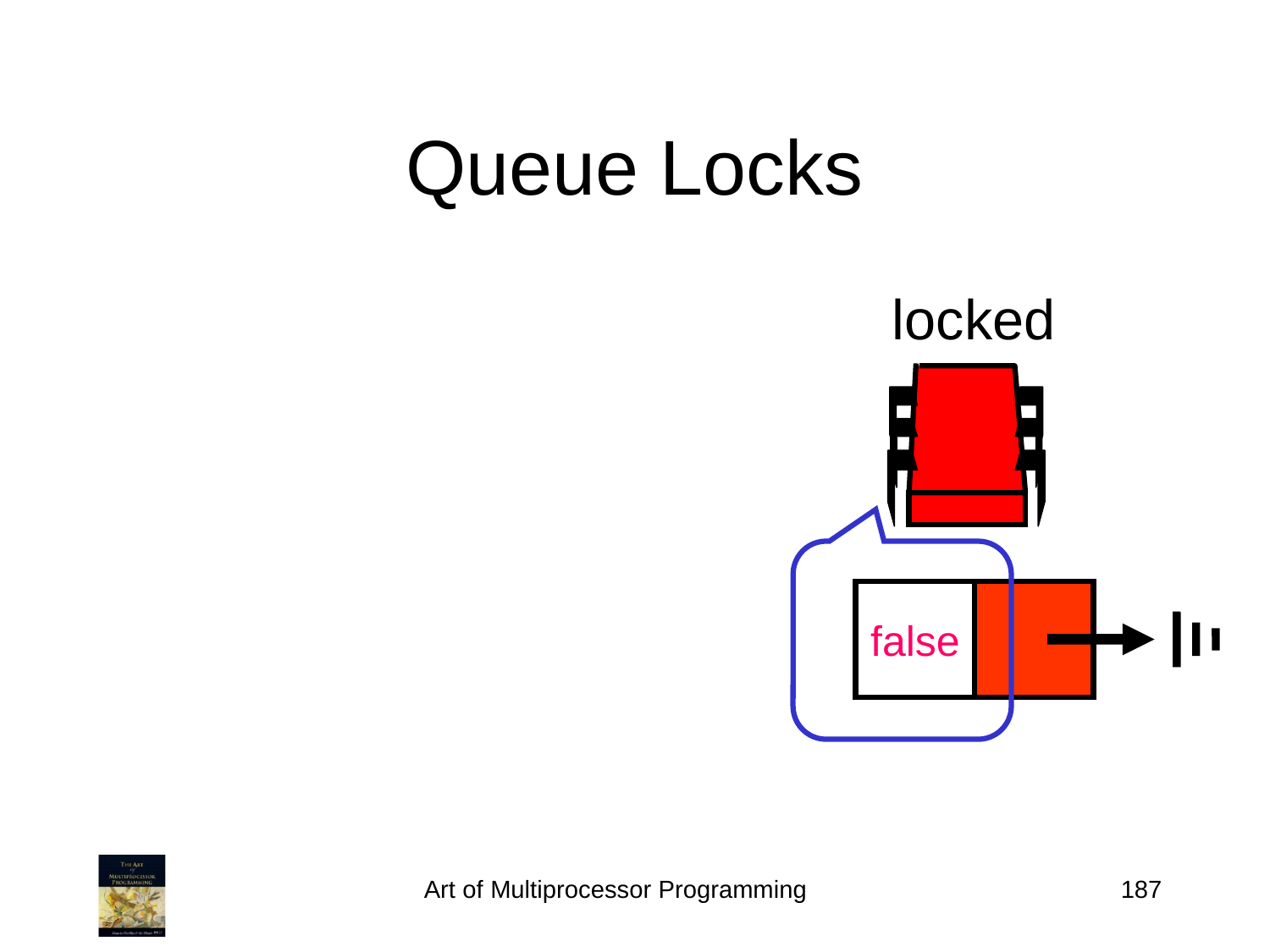

# Queue Locks
locked

false

Art of Multiprocessor Programming
187